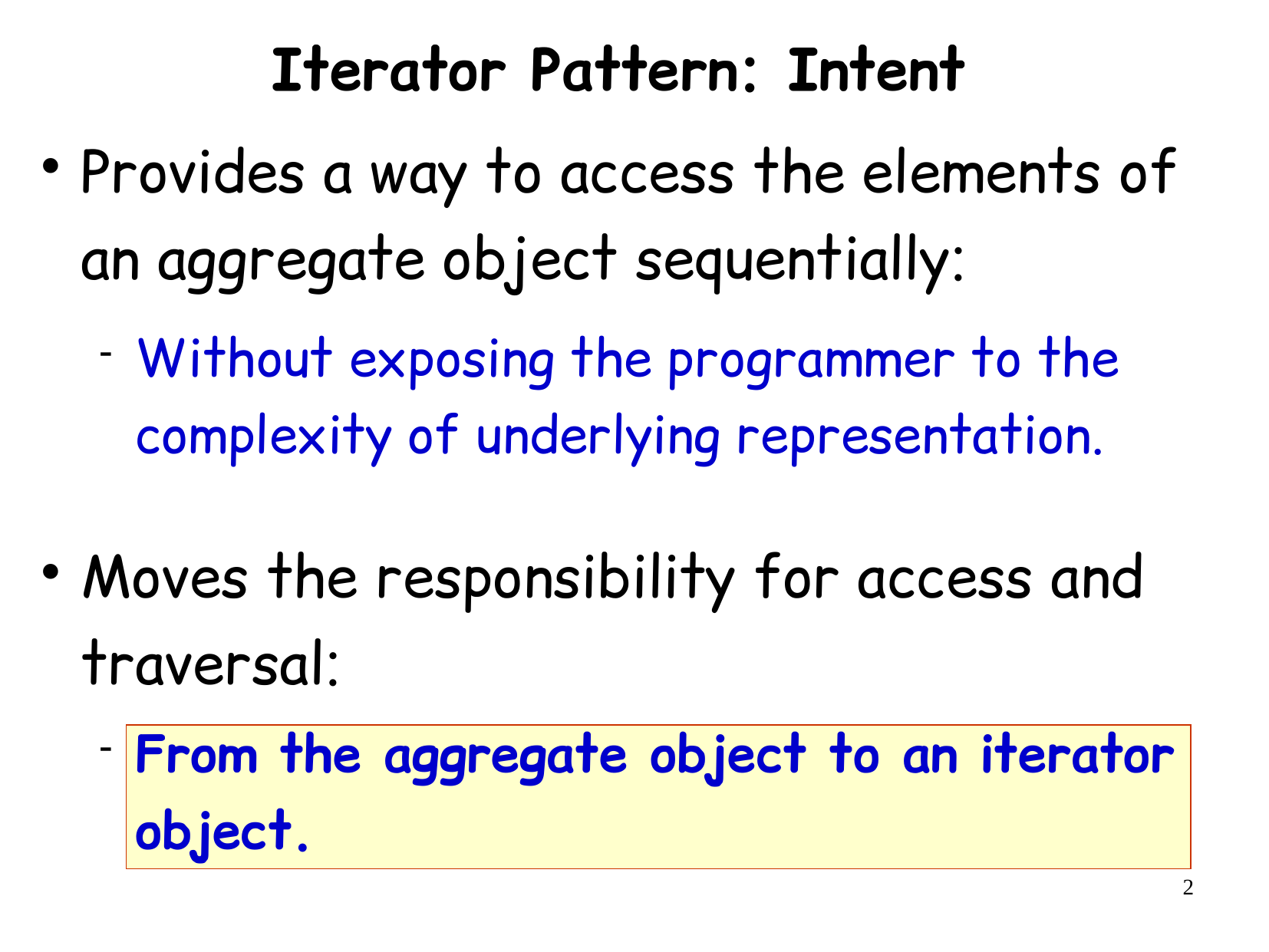

Iterator Pattern: Intent
Provides a way to access the elements of an aggregate object sequentially:
Without exposing the programmer to the complexity of underlying representation.
Moves the responsibility for access and traversal:
From the aggregate object to an iterator object.